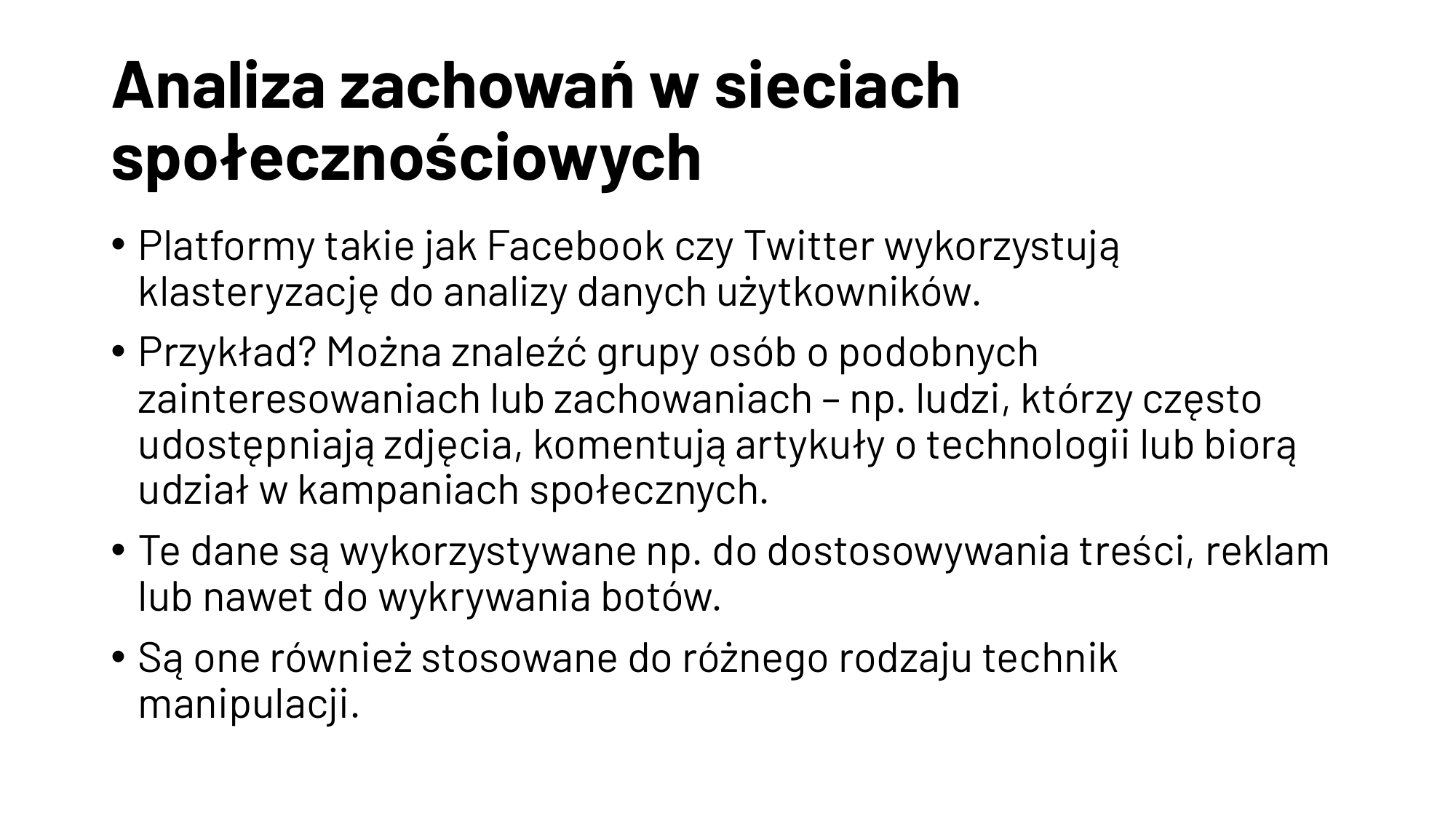

# Analiza zachowań w sieciach społecznościowych
Platformy takie jak Facebook czy Twitter wykorzystują klasteryzację do analizy danych użytkowników.
Przykład? Można znaleźć grupy osób o podobnych zainteresowaniach lub zachowaniach – np. ludzi, którzy często udostępniają zdjęcia, komentują artykuły o technologii lub biorą udział w kampaniach społecznych.
Te dane są wykorzystywane np. do dostosowywania treści, reklam lub nawet do wykrywania botów.
Są one również stosowane do różnego rodzaju technik manipulacji.